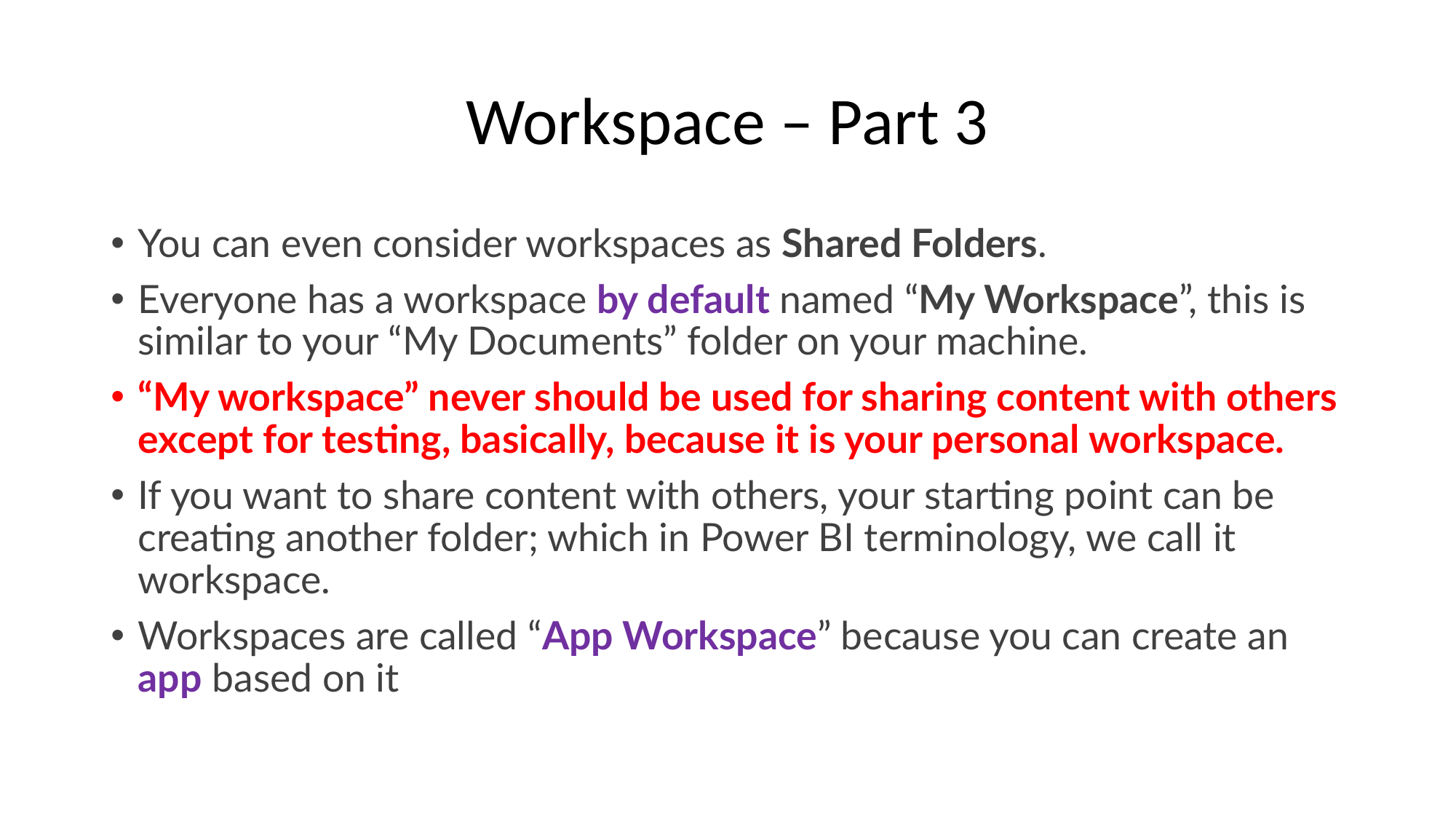

# Workspace – Part 3
You can even consider workspaces as Shared Folders.
Everyone has a workspace by default named “My Workspace”, this is similar to your “My Documents” folder on your machine.
“My workspace” never should be used for sharing content with others except for testing, basically, because it is your personal workspace.
If you want to share content with others, your starting point can be creating another folder; which in Power BI terminology, we call it workspace.
Workspaces are called “App Workspace” because you can create an app based on it